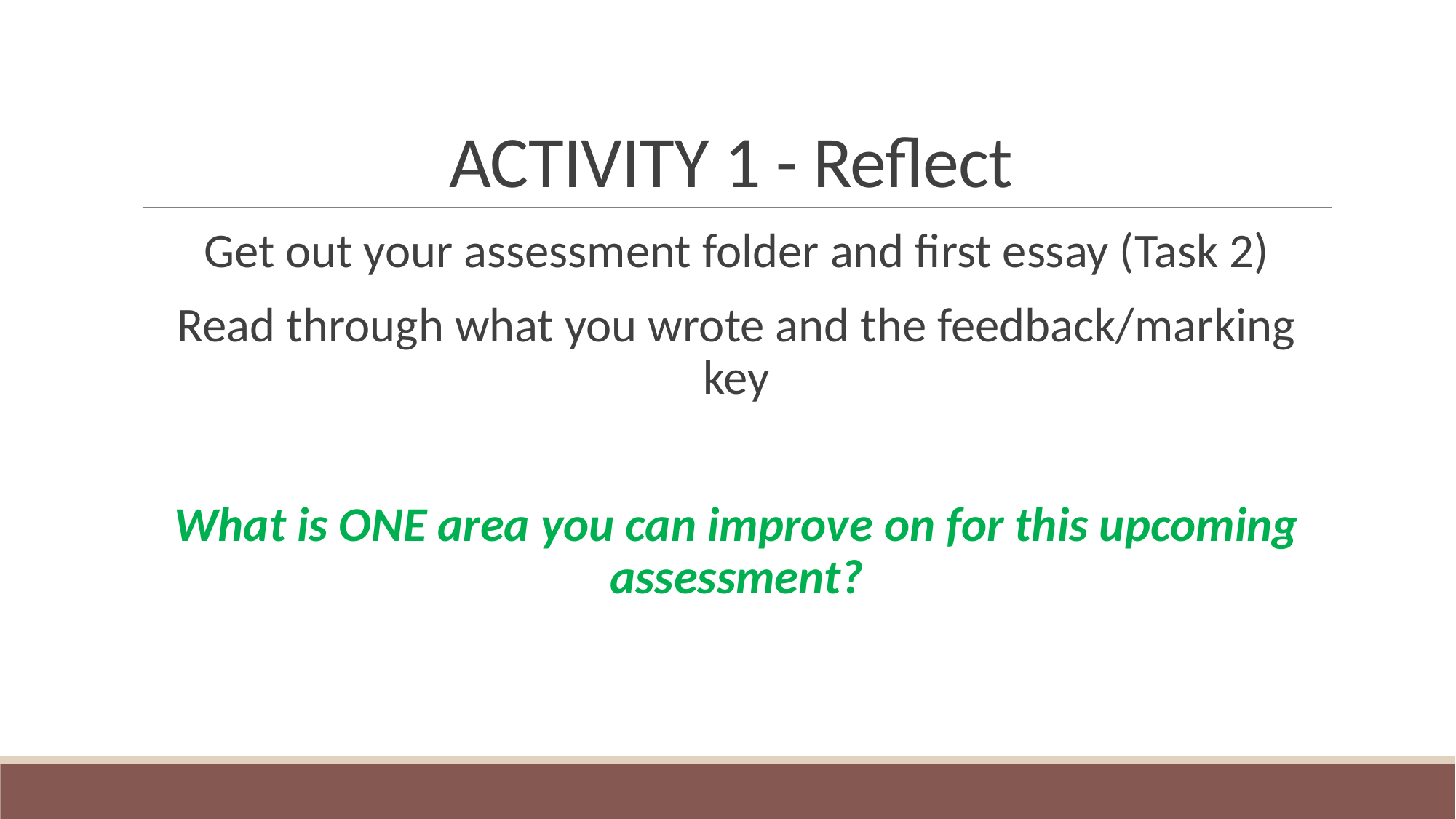

# ACTIVITY 1 - Reflect
Get out your assessment folder and first essay (Task 2)
Read through what you wrote and the feedback/marking key

What is ONE area you can improve on for this upcoming assessment?